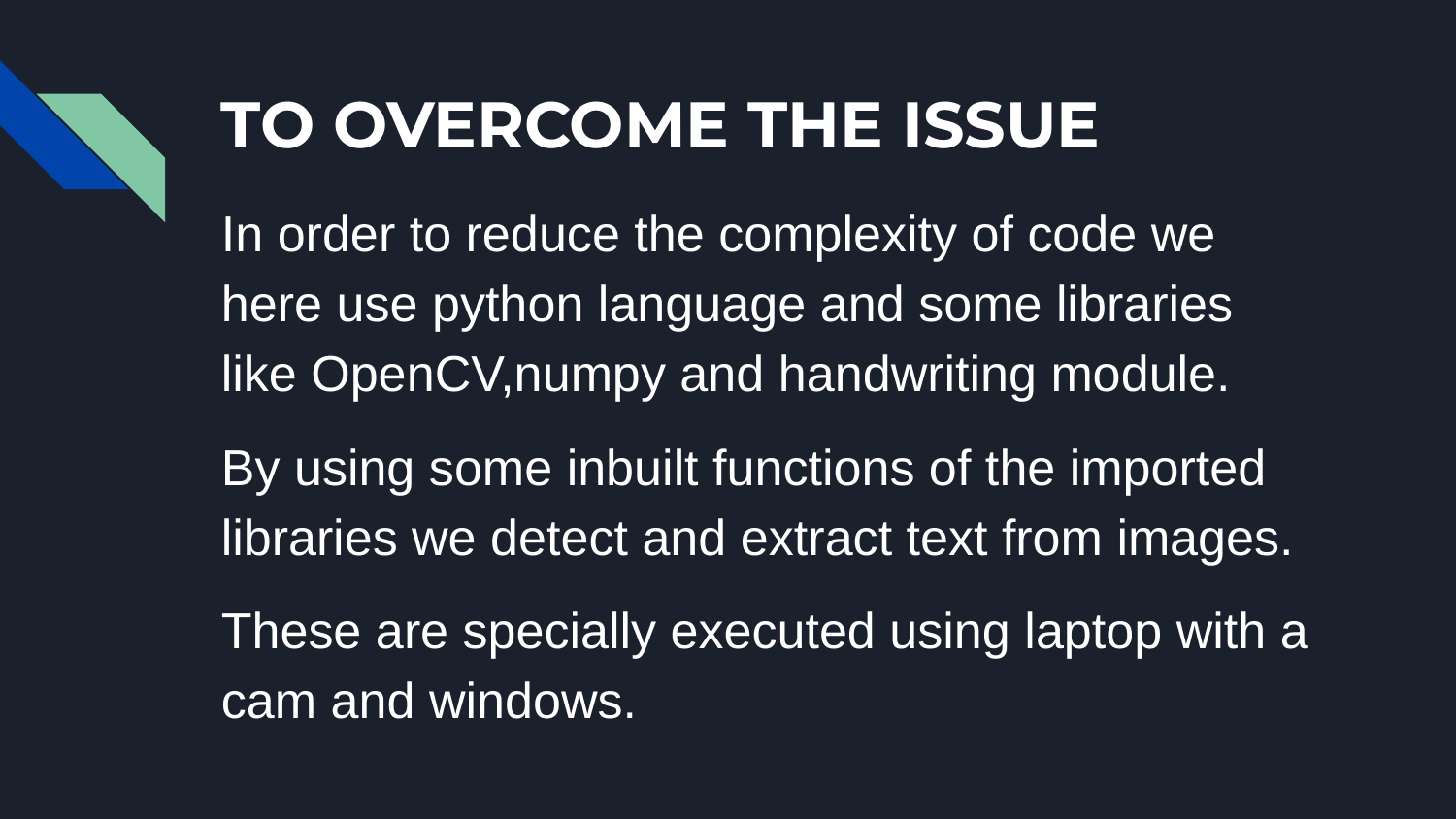

# TO OVERCOME THE ISSUE
In order to reduce the complexity of code we here use python language and some libraries like OpenCV,numpy and handwriting module.
By using some inbuilt functions of the imported libraries we detect and extract text from images.
These are specially executed using laptop with a cam and windows.